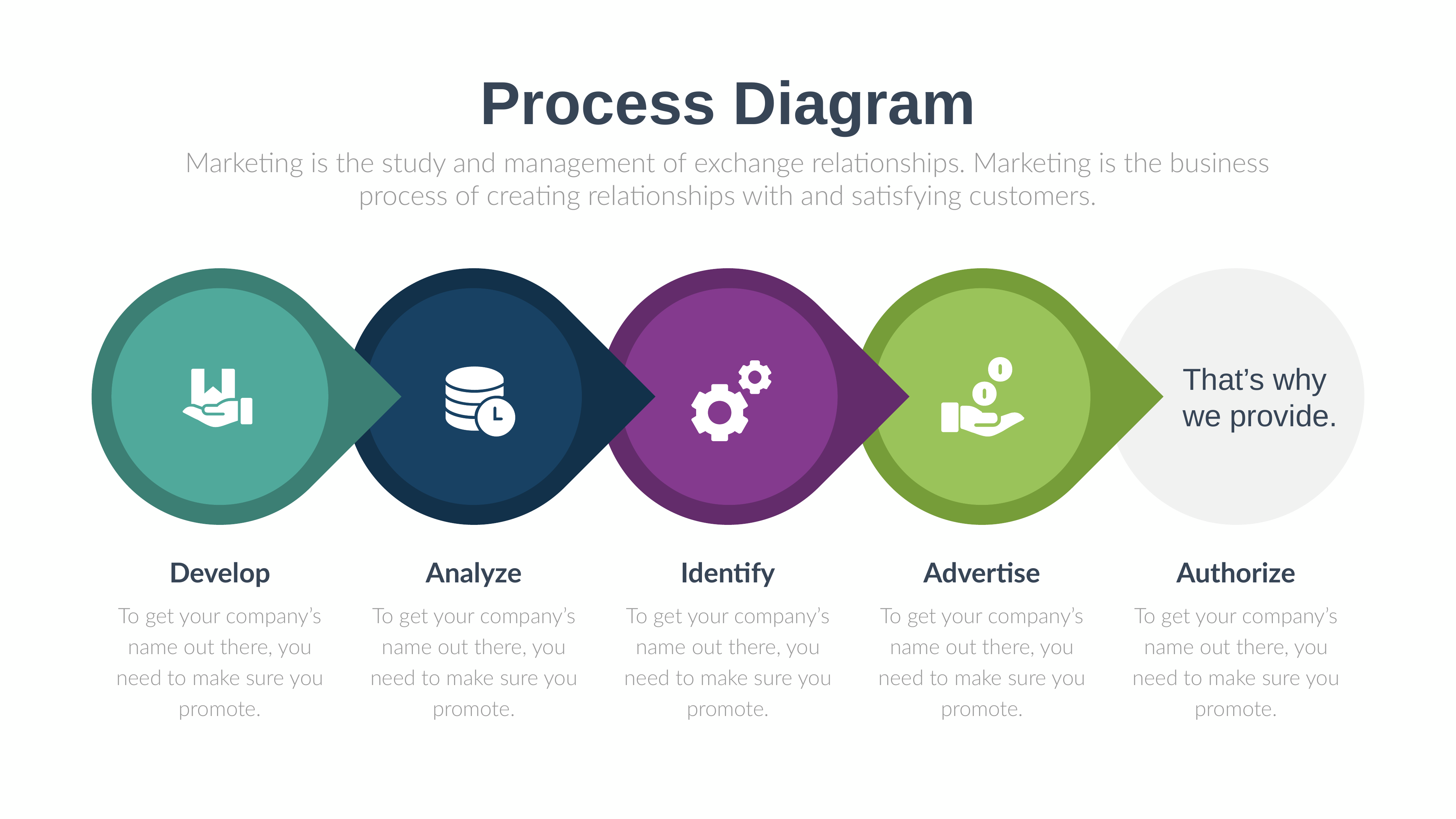

Process Diagram
Marketing is the study and management of exchange relationships. Marketing is the business process of creating relationships with and satisfying customers.

That’s why we provide.
Develop
To get your company’s name out there, you need to make sure you promote.
Analyze
To get your company’s name out there, you need to make sure you promote.
Identify
To get your company’s name out there, you need to make sure you promote.
Advertise
To get your company’s name out there, you need to make sure you promote.
Authorize
To get your company’s name out there, you need to make sure you promote.